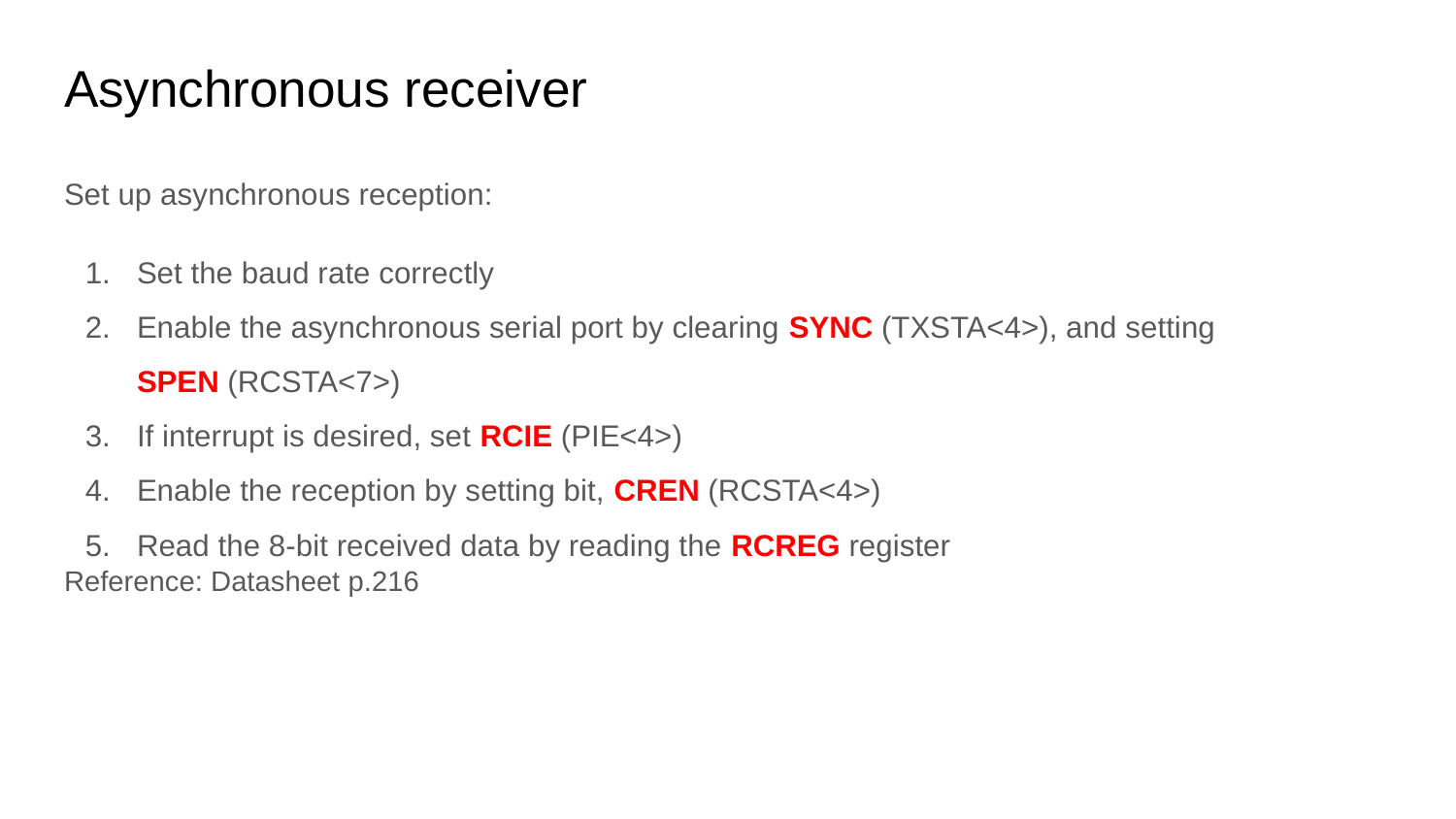

# Asynchronous receiver
Set up asynchronous reception:
Set the baud rate correctly
Enable the asynchronous serial port by clearing SYNC (TXSTA<4>), and setting
SPEN (RCSTA<7>)
If interrupt is desired, set RCIE (PIE<4>)
Enable the reception by setting bit, CREN (RCSTA<4>)
Read the 8-bit received data by reading the RCREG register
Reference: Datasheet p.216